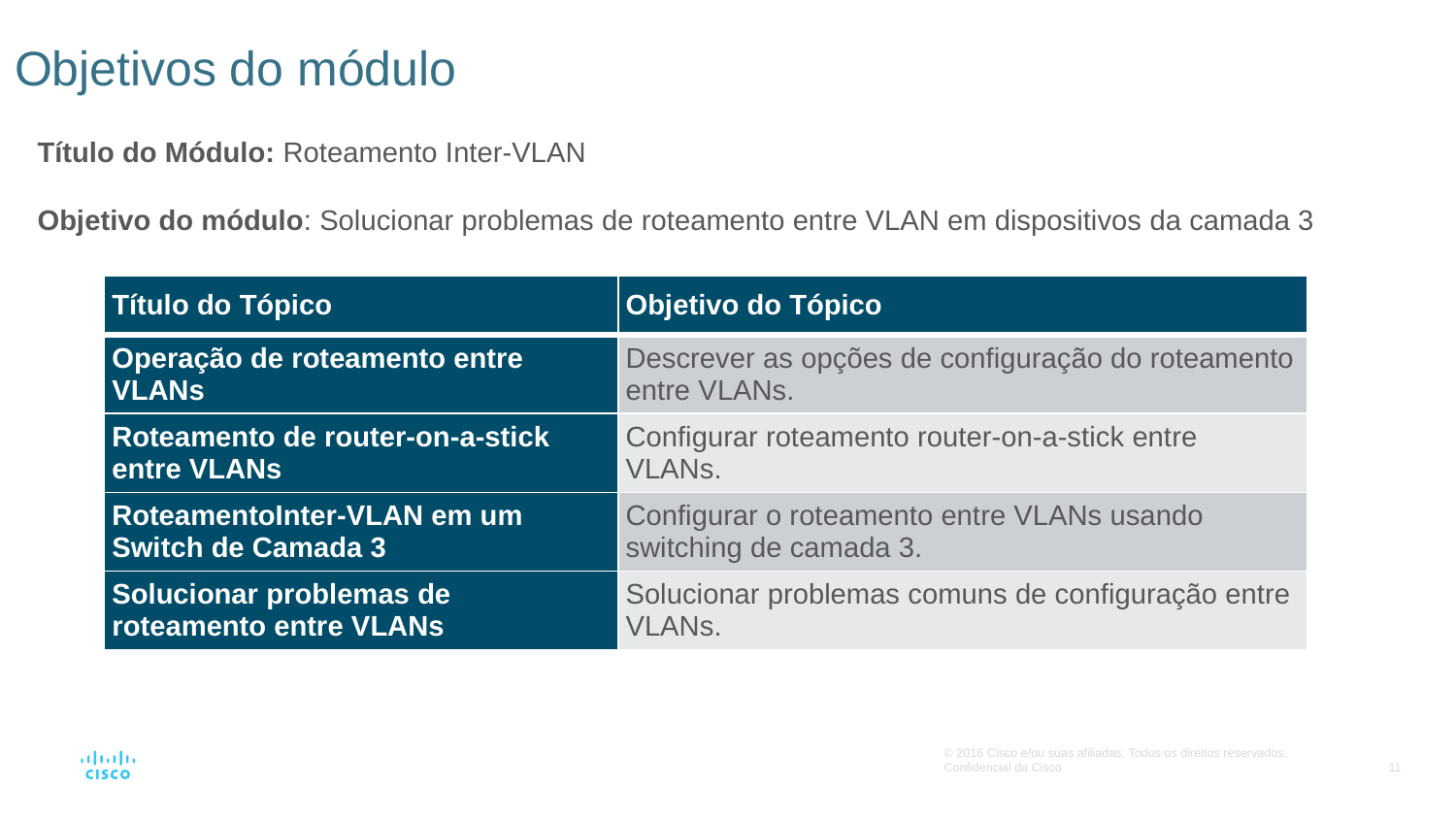

# Objetivos do módulo
Título do Módulo: Roteamento Inter-VLAN

Objetivo do módulo: Solucionar problemas de roteamento entre VLAN em dispositivos da camada 3

| Título do Tópico | Objetivo do Tópico |
| --- | --- |
| Operação de roteamento entre VLANs | Descrever as opções de configuração do roteamento entre VLANs. |
| Roteamento de router-on-a-stick entre VLANs | Configurar roteamento router-on-a-stick entre VLANs. |
| RoteamentoInter-VLAN em um Switch de Camada 3 | Configurar o roteamento entre VLANs usando switching de camada 3. |
| Solucionar problemas de roteamento entre VLANs | Solucionar problemas comuns de configuração entre VLANs. |